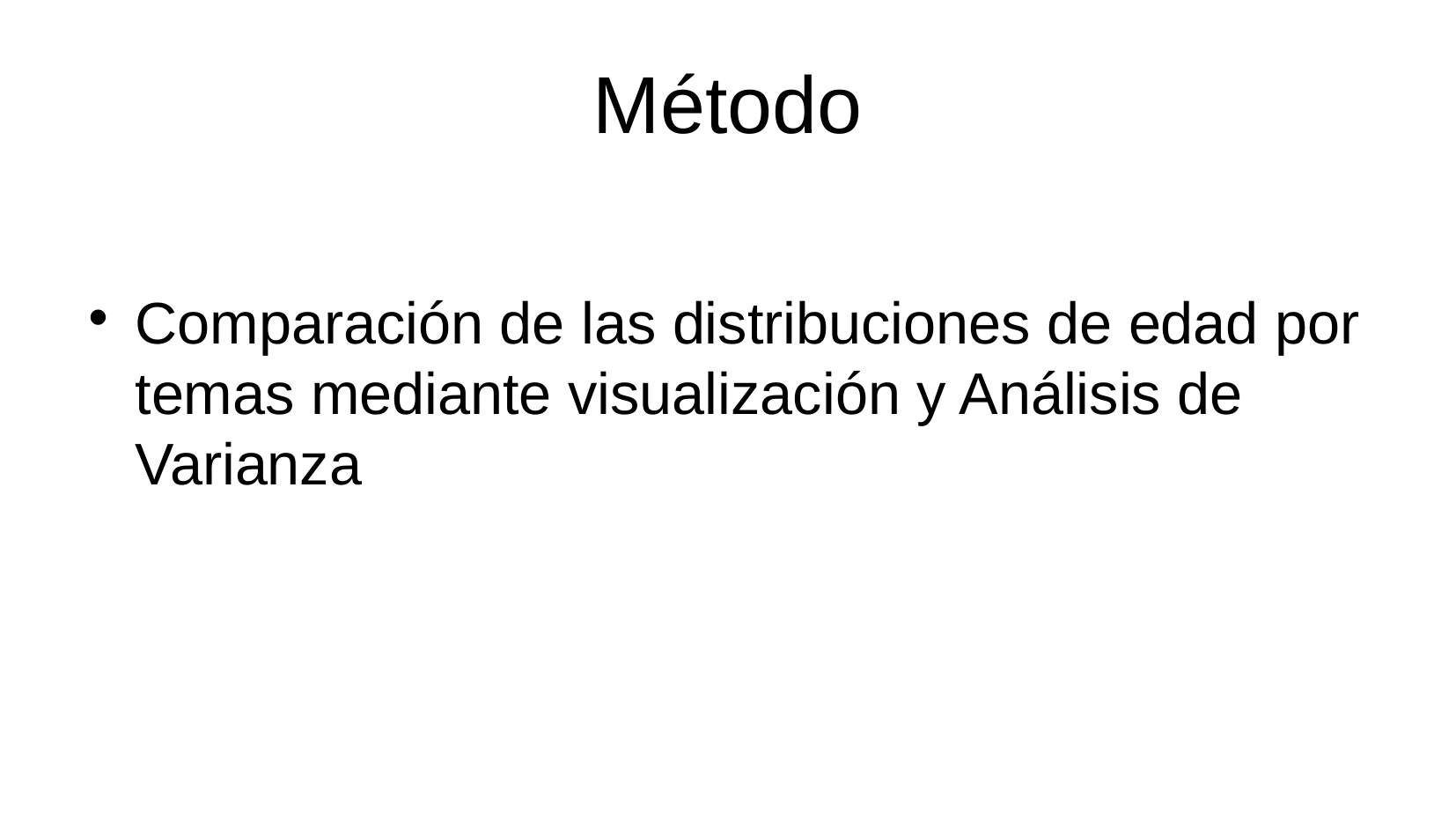

Método
Comparación de las distribuciones de edad por temas mediante visualización y Análisis de Varianza